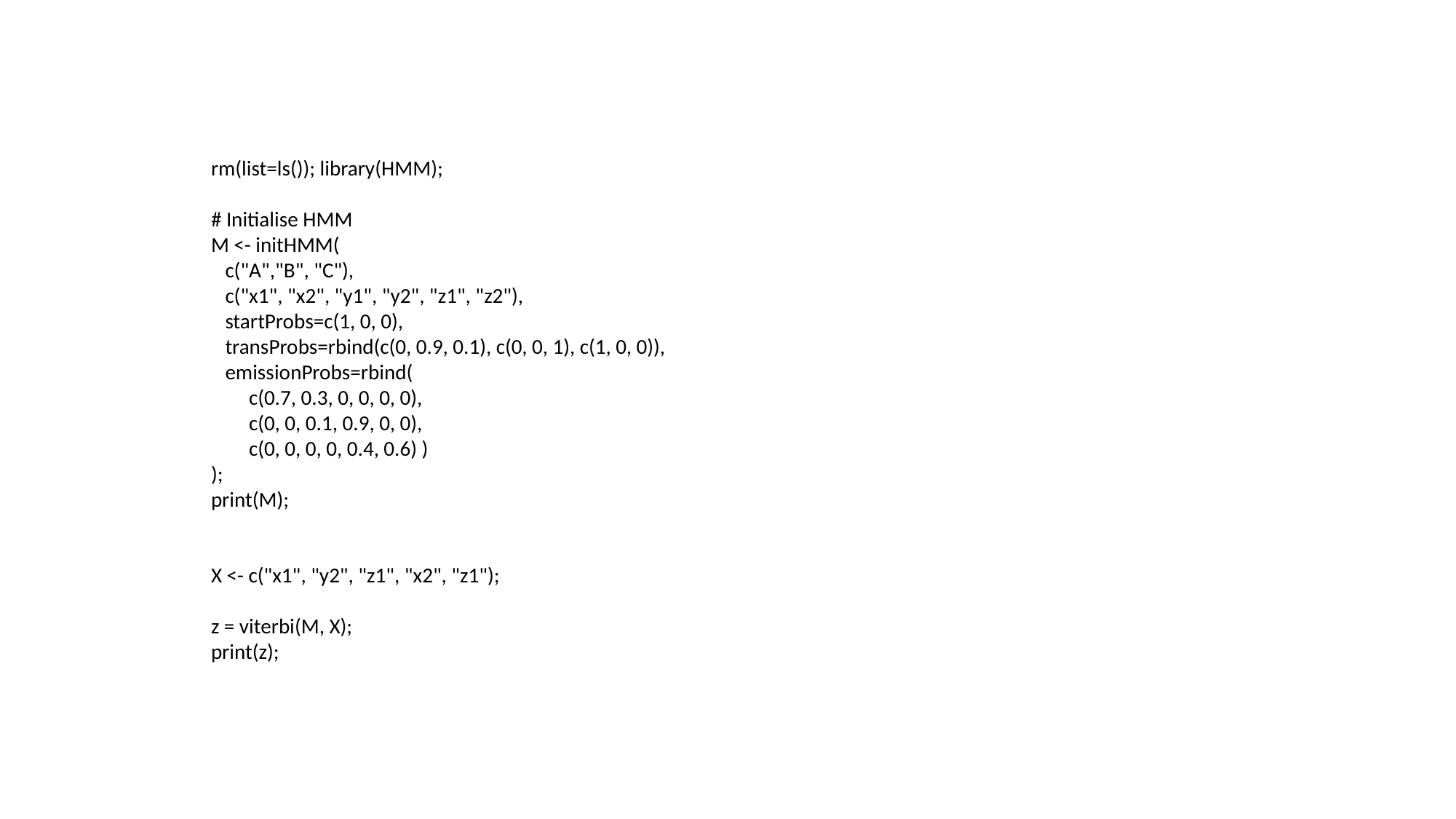

rm(list=ls()); library(HMM);

# Initialise HMM
M <- initHMM(
   c("A","B", "C"),
   c("x1", "x2", "y1", "y2", "z1", "z2"),
   startProbs=c(1, 0, 0),
   transProbs=rbind(c(0, 0.9, 0.1), c(0, 0, 1), c(1, 0, 0)),
   emissionProbs=rbind(
        c(0.7, 0.3, 0, 0, 0, 0),
        c(0, 0, 0.1, 0.9, 0, 0),
        c(0, 0, 0, 0, 0.4, 0.6) )
);
print(M);

X <- c("x1", "y2", "z1", "x2", "z1");

z = viterbi(M, X);
print(z);